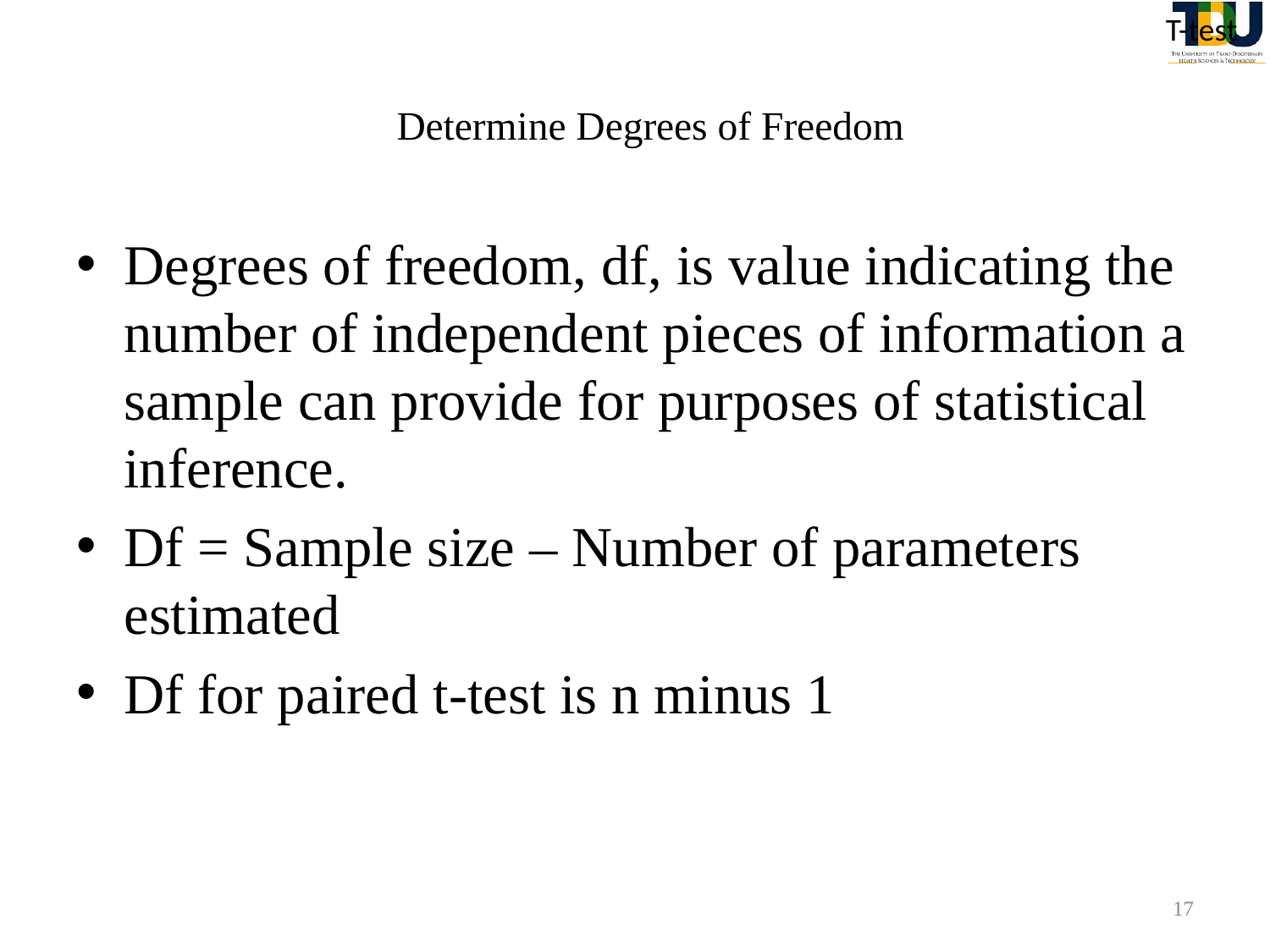

T-test
# Determine Degrees of Freedom
Degrees of freedom, df, is value indicating the number of independent pieces of information a sample can provide for purposes of statistical inference.
Df = Sample size – Number of parameters estimated
Df for paired t-test is n minus 1
17